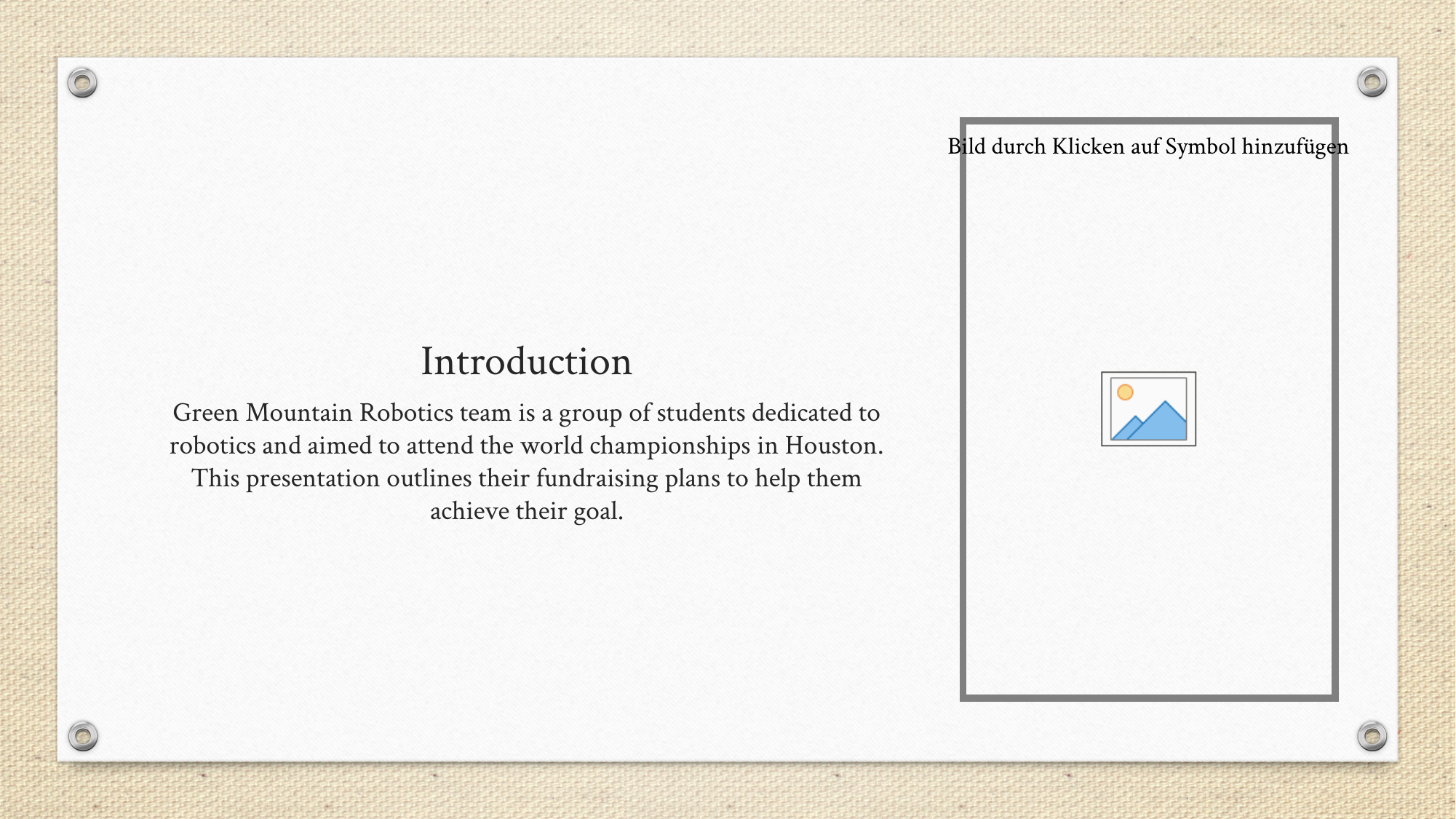

# Introduction
Green Mountain Robotics team is a group of students dedicated to robotics and aimed to attend the world championships in Houston. This presentation outlines their fundraising plans to help them achieve their goal.